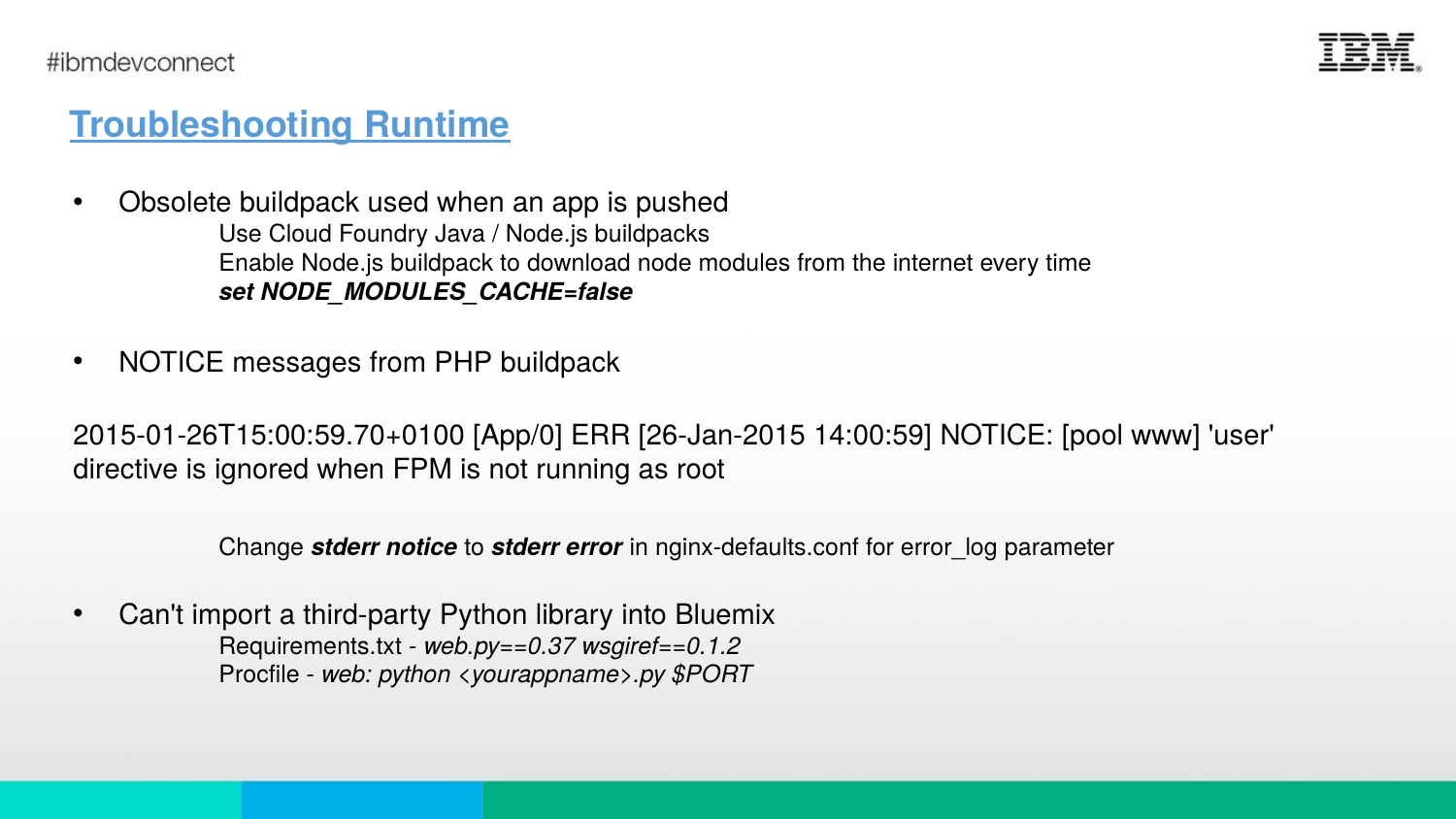

# Troubleshooting Runtime
Obsolete buildpack used when an app is pushed
	Use Cloud Foundry Java / Node.js buildpacks
	Enable Node.js buildpack to download node modules from the internet every time
	set NODE_MODULES_CACHE=false

NOTICE messages from PHP buildpack

2015-01-26T15:00:59.70+0100 [App/0] ERR [26-Jan-2015 14:00:59] NOTICE: [pool www] 'user' directive is ignored when FPM is not running as root

	Change stderr notice to stderr error in nginx-defaults.conf for error_log parameter

Can't import a third-party Python library into Bluemix
	Requirements.txt - web.py==0.37 wsgiref==0.1.2
	Procfile - web: python <yourappname>.py $PORT